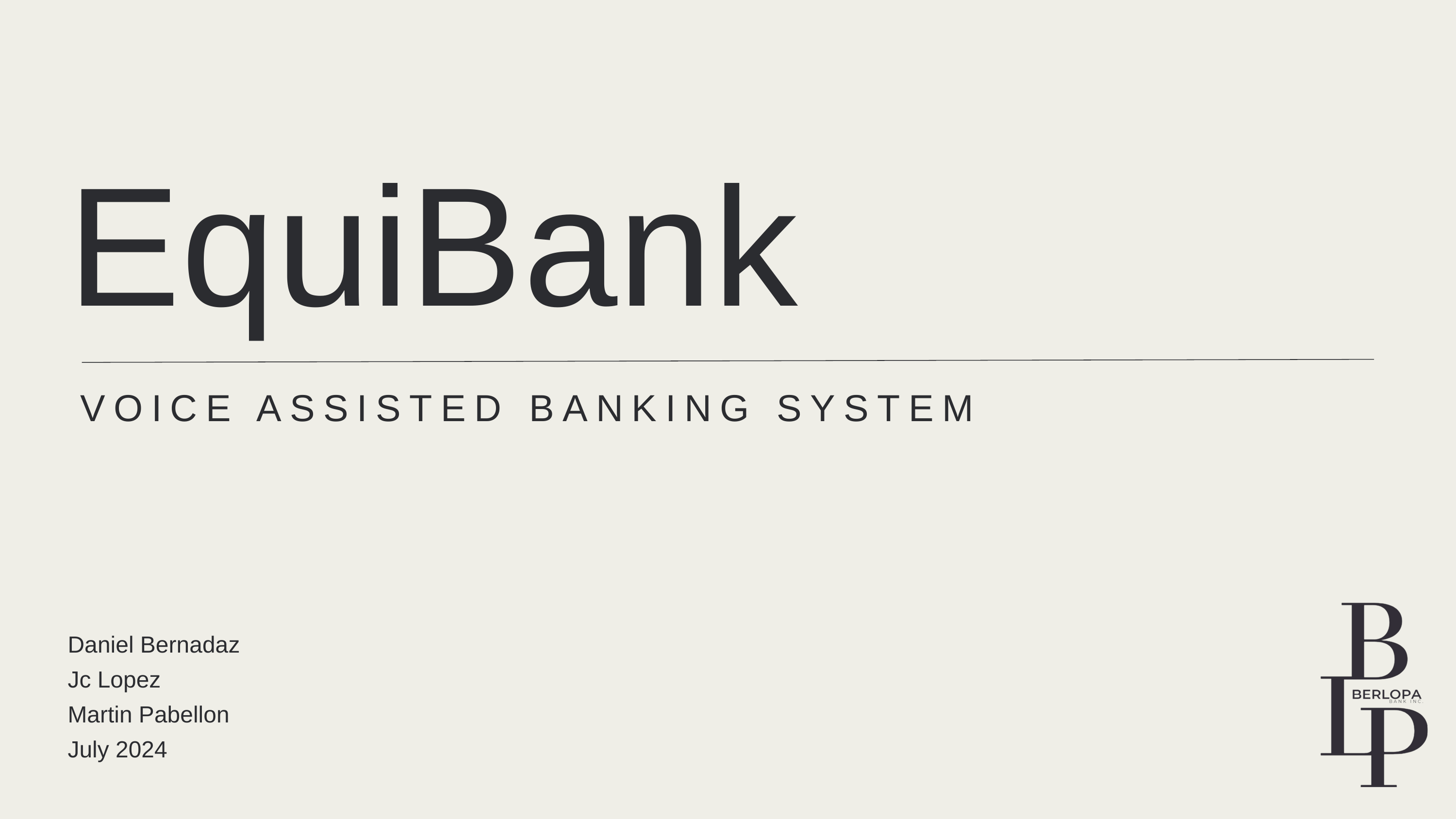

EquiBank

VOICE ASSISTED BANKING SYSTEM

Daniel Bernadaz
Jc Lopez
Martin Pabellon
July 2024